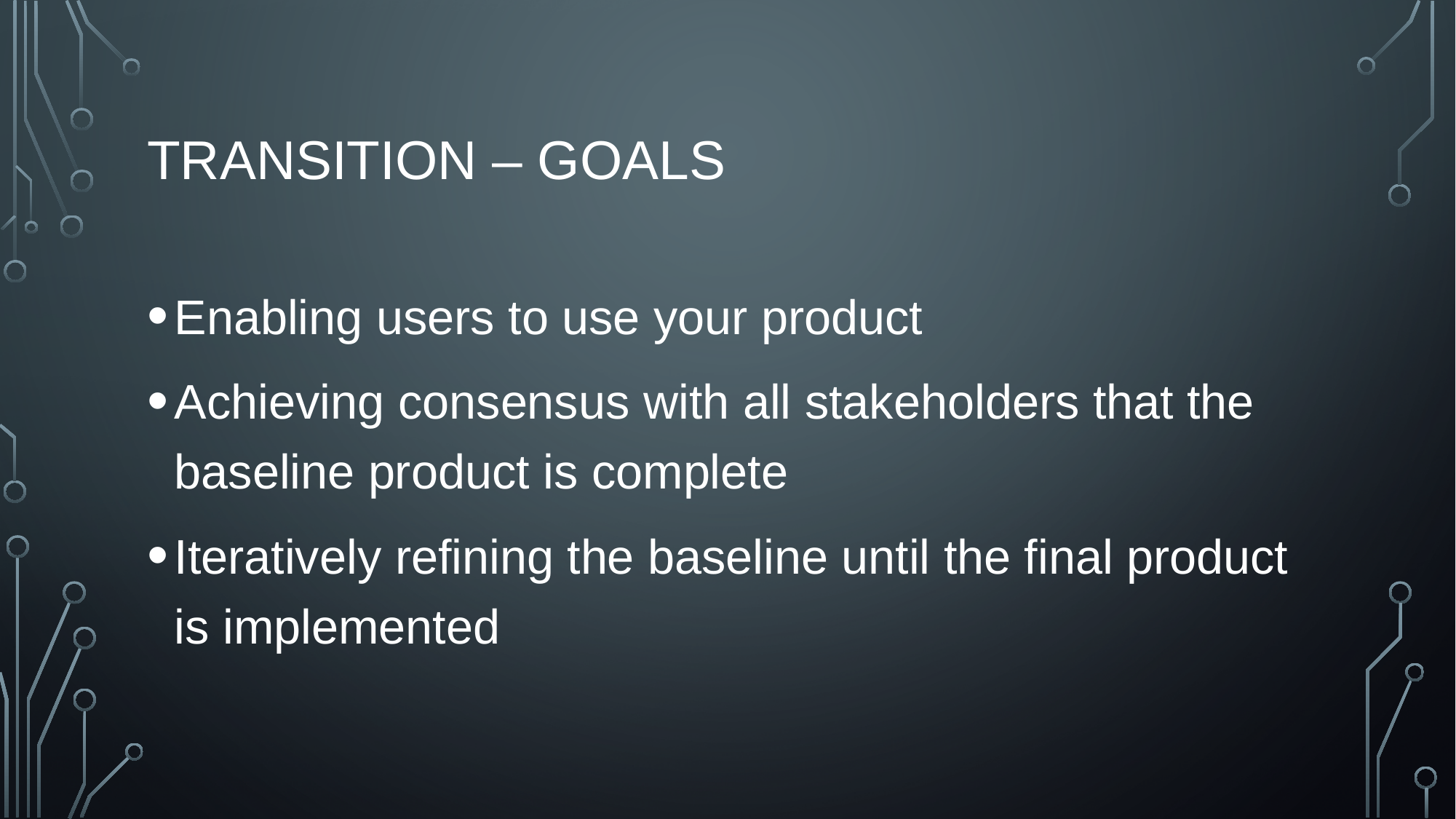

# Transition – goals
Enabling users to use your product
Achieving consensus with all stakeholders that the baseline product is complete
Iteratively refining the baseline until the final product is implemented